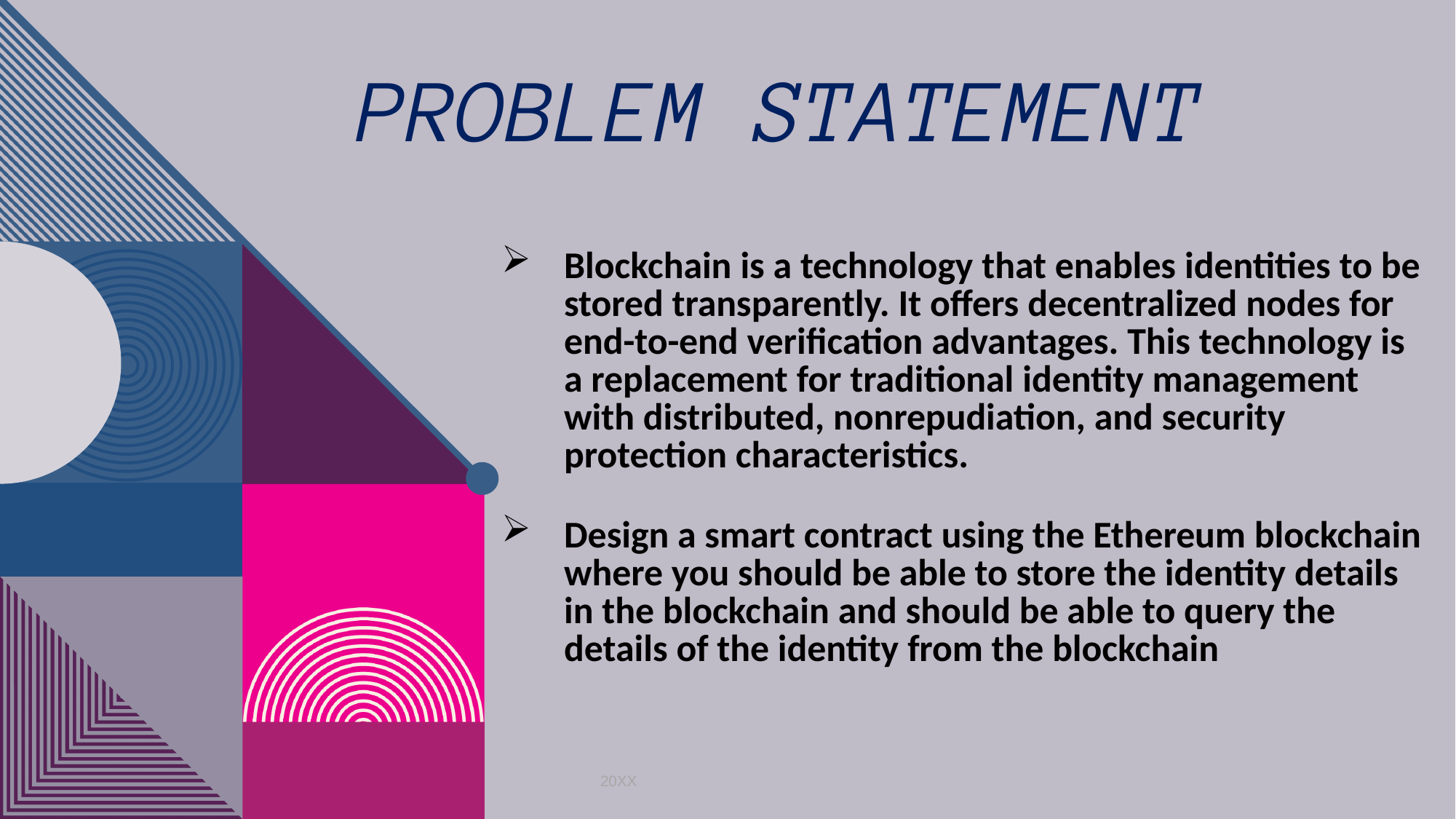

# Problem statement
Blockchain is a technology that enables identities to be stored transparently. It offers decentralized nodes for end-to-end verification advantages. This technology is a replacement for traditional identity management with distributed, nonrepudiation, and security protection characteristics.

Design a smart contract using the Ethereum blockchain where you should be able to store the identity details in the blockchain and should be able to query the details of the identity from the blockchain
20XX